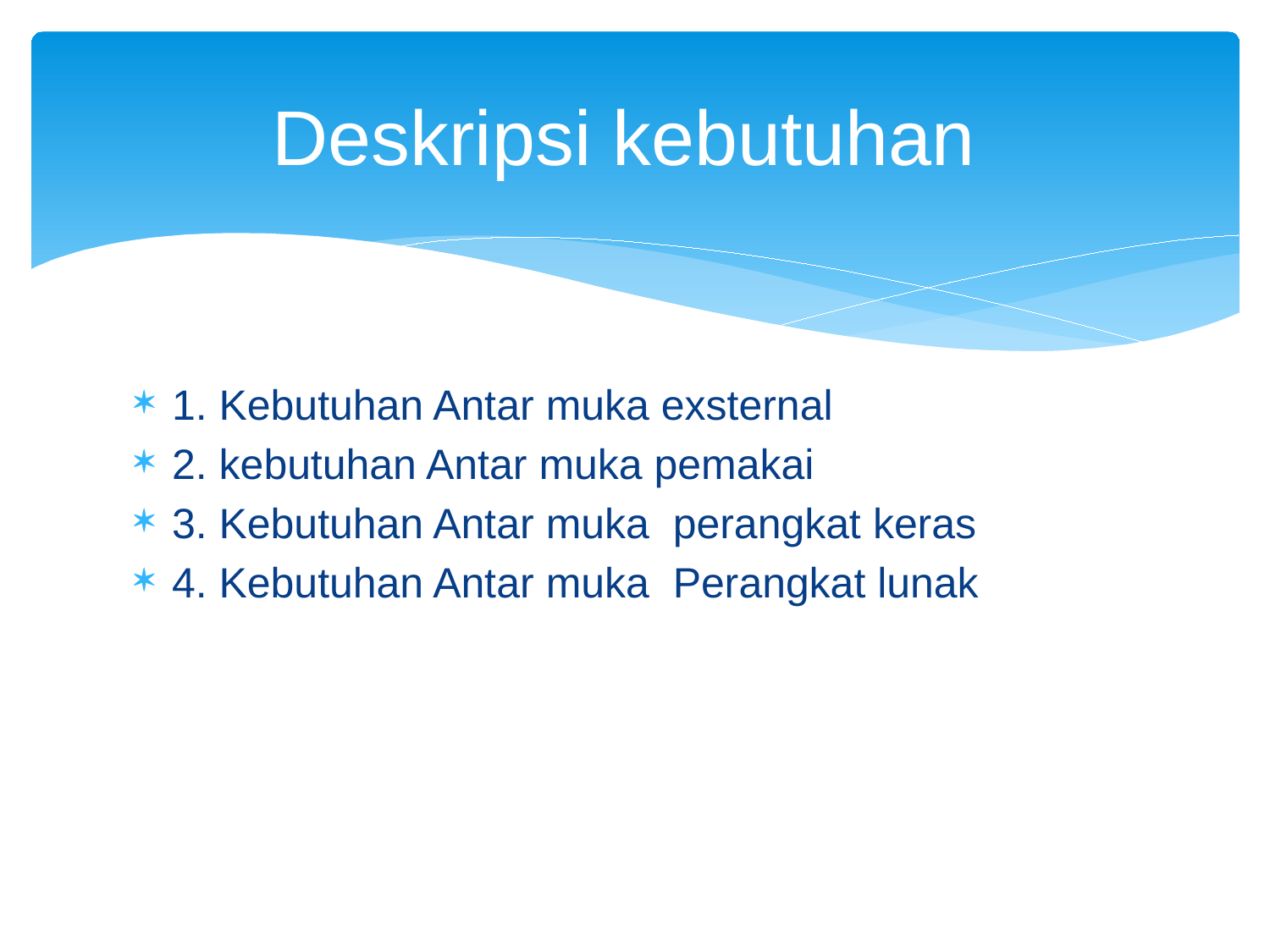

# Deskripsi kebutuhan
1. Kebutuhan Antar muka exsternal
2. kebutuhan Antar muka pemakai
3. Kebutuhan Antar muka  perangkat keras
4. Kebutuhan Antar muka  Perangkat lunak